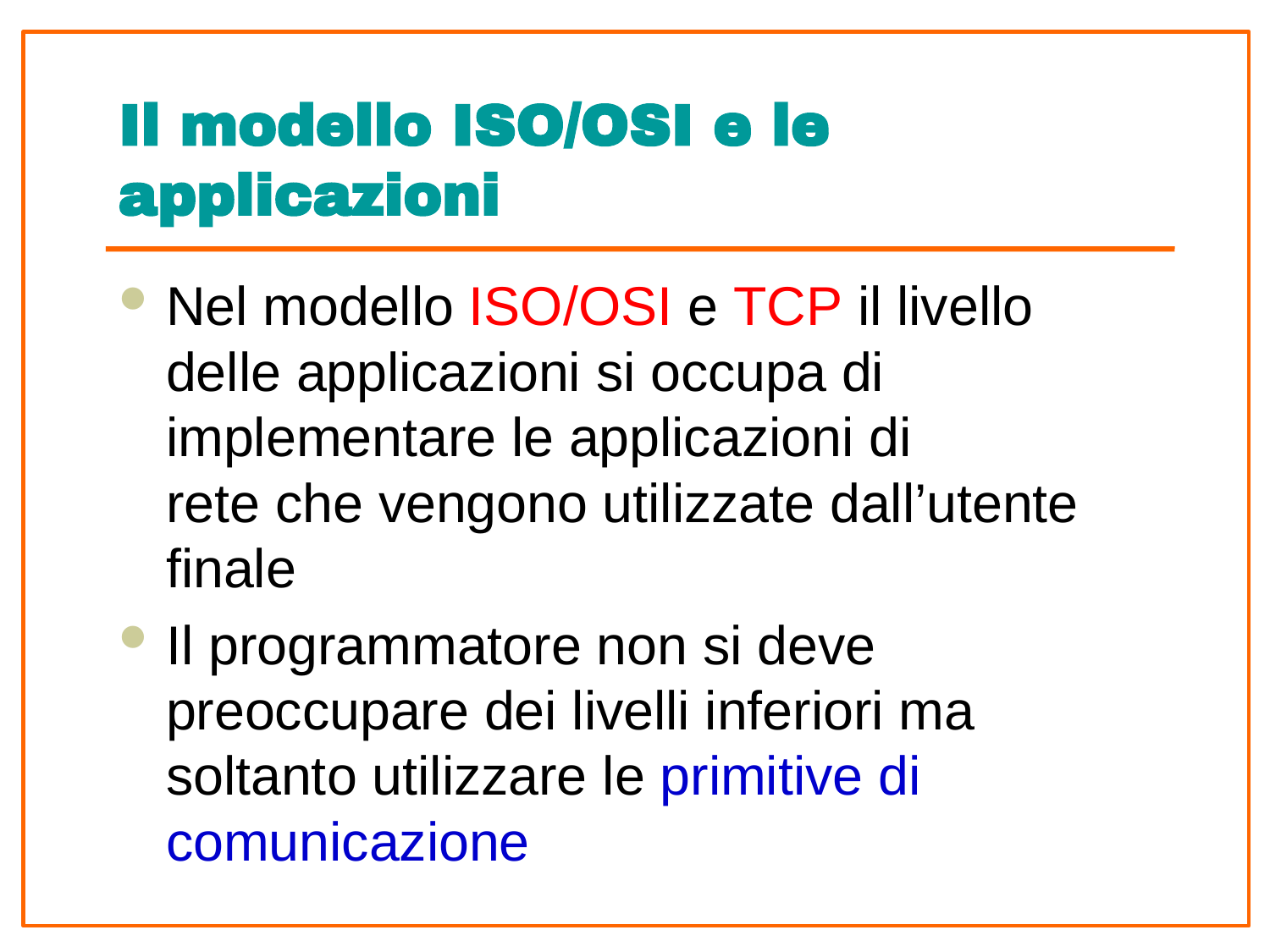

# Il modello ISO/OSI e le applicazioni
Nel modello ISO/OSI e TCP il livello delle applicazioni si occupa di implementare le applicazioni di
rete che vengono utilizzate dall’utente finale
Il programmatore non si deve preoccupare dei livelli inferiori ma soltanto utilizzare le primitive di comunicazione